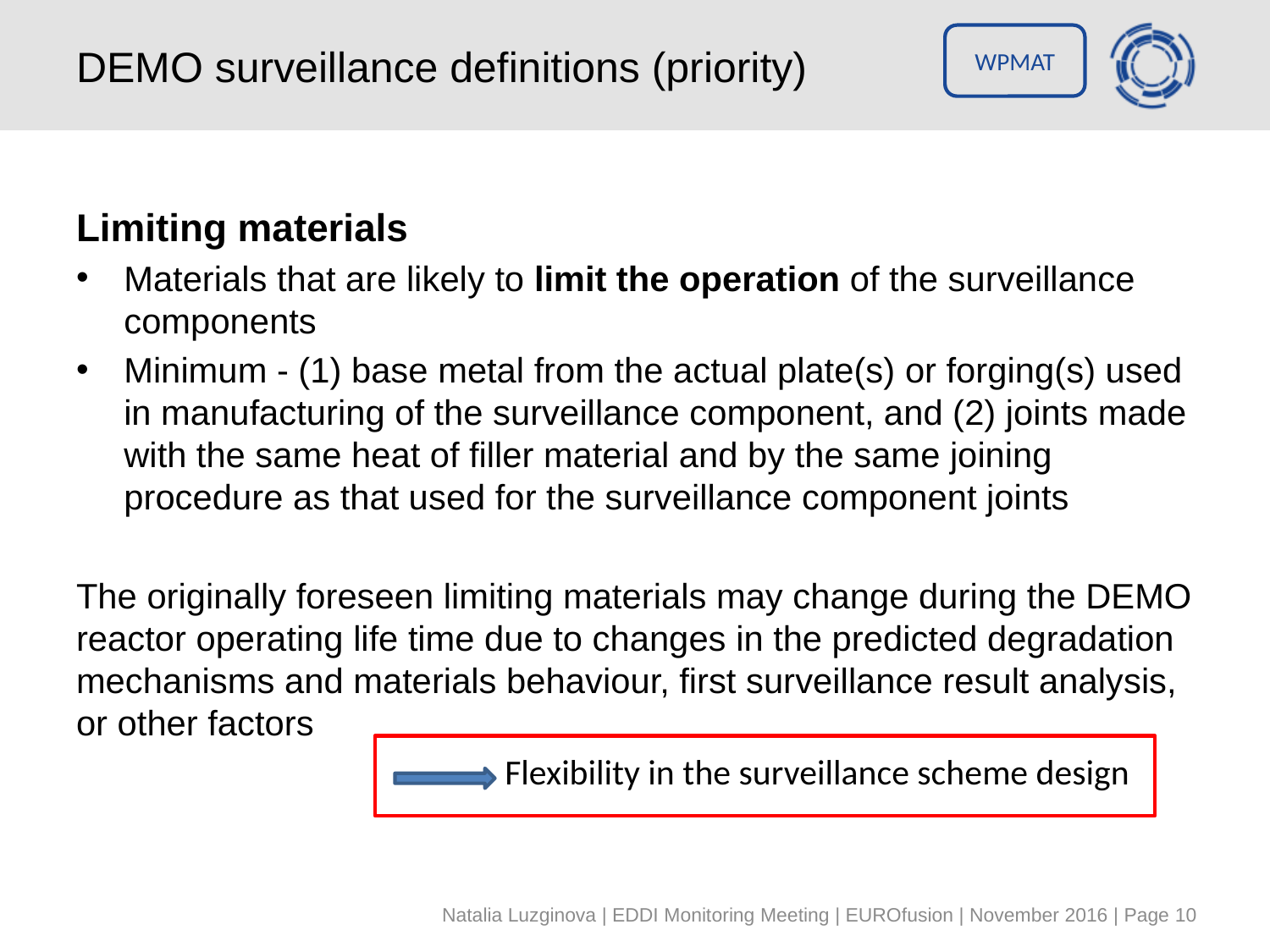

# DEMO surveillance definitions (priority)
Limiting materials
Materials that are likely to limit the operation of the surveillance components
Minimum - (1) base metal from the actual plate(s) or forging(s) used in manufacturing of the surveillance component, and (2) joints made with the same heat of filler material and by the same joining procedure as that used for the surveillance component joints

The originally foreseen limiting materials may change during the DEMO reactor operating life time due to changes in the predicted degradation mechanisms and materials behaviour, first surveillance result analysis, or other factors
Flexibility in the surveillance scheme design

Natalia Luzginova | EDDI Monitoring Meeting | EUROfusion | November 2016 | Page 10